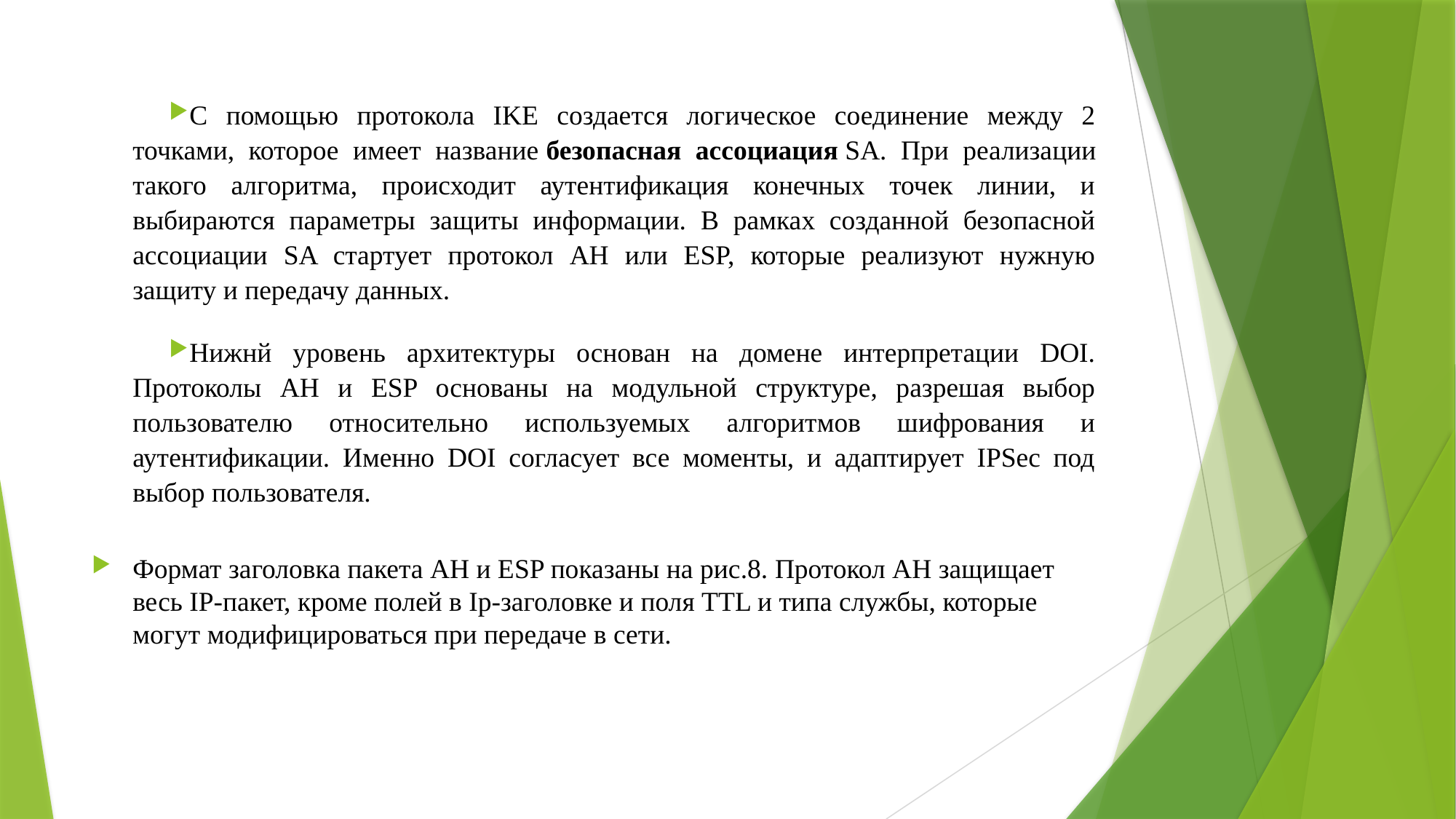

С помощью протокола IKE создается логическое соединение между 2 точками, которое имеет название безопасная ассоциация SA. При реализации такого алгоритма, происходит аутентификация конечных точек линии, и выбираются параметры защиты информации. В рамках созданной безопасной ассоциации SA стартует протокол AH или ESP, которые реализуют нужную защиту и передачу данных.
Нижнй уровень архитектуры основан на домене интерпретации DOI. Протоколы AH и ESP основаны на модульной структуре, разрешая выбор пользователю относительно используемых алгоритмов шифрования и аутентификации. Именно DOI согласует все моменты, и адаптирует IPSec под выбор пользователя.
Формат заголовка пакета AH и ESP показаны на рис.8. Протокол АН защищает весь IP-пакет, кроме полей в Ip-заголовке и поля TTL и типа службы, которые могут модифицироваться при передаче в сети.